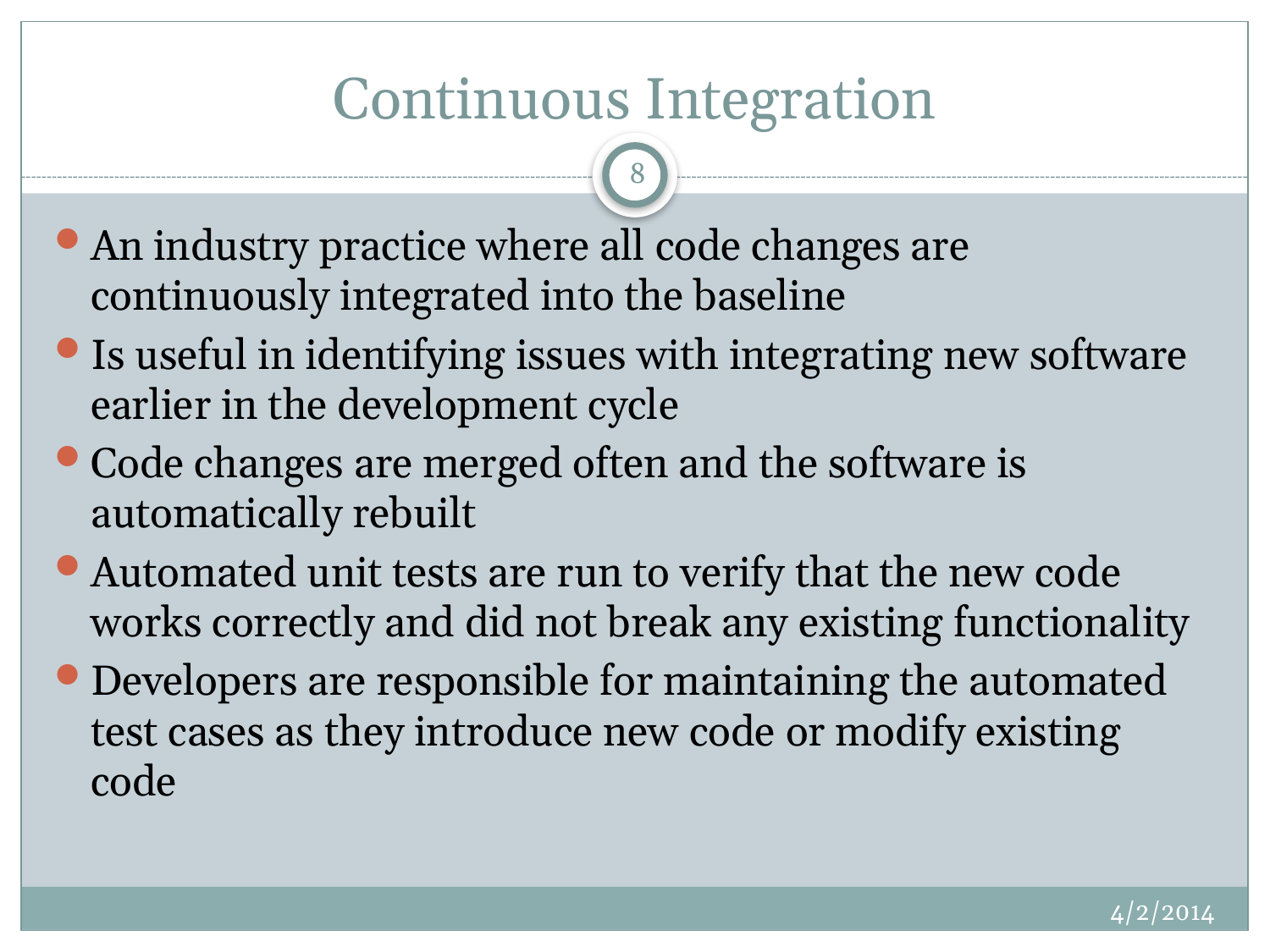

# Continuous Integration
8
An industry practice where all code changes are continuously integrated into the baseline
Is useful in identifying issues with integrating new software earlier in the development cycle
Code changes are merged often and the software is automatically rebuilt
Automated unit tests are run to verify that the new code works correctly and did not break any existing functionality
Developers are responsible for maintaining the automated test cases as they introduce new code or modify existing code
4/2/2014